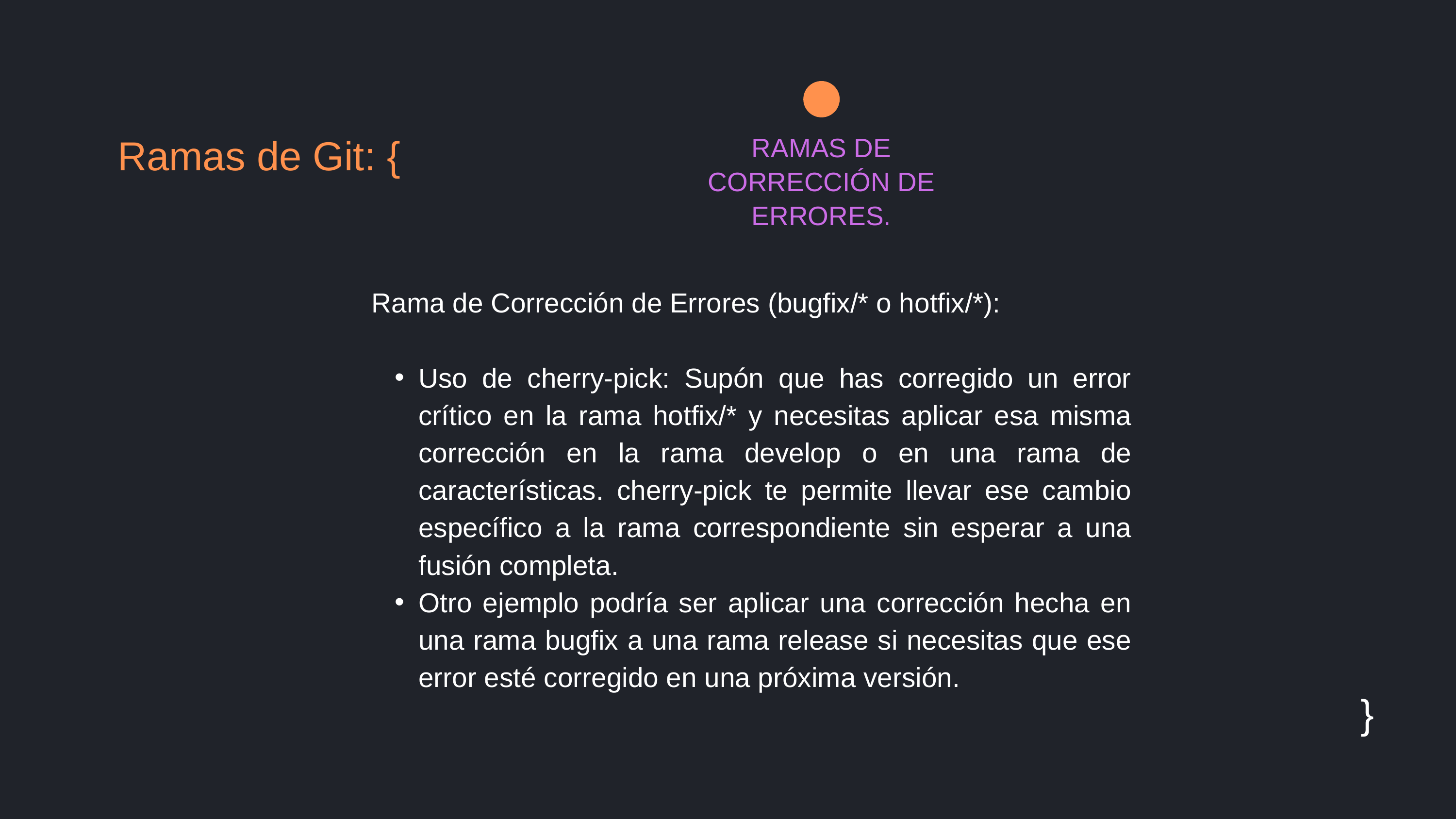

RAMAS DE CORRECCIÓN DE ERRORES.
Ramas de Git: {
Rama de Corrección de Errores (bugfix/* o hotfix/*):

Uso de cherry-pick: Supón que has corregido un error crítico en la rama hotfix/* y necesitas aplicar esa misma corrección en la rama develop o en una rama de características. cherry-pick te permite llevar ese cambio específico a la rama correspondiente sin esperar a una fusión completa.
Otro ejemplo podría ser aplicar una corrección hecha en una rama bugfix a una rama release si necesitas que ese error esté corregido en una próxima versión.

}